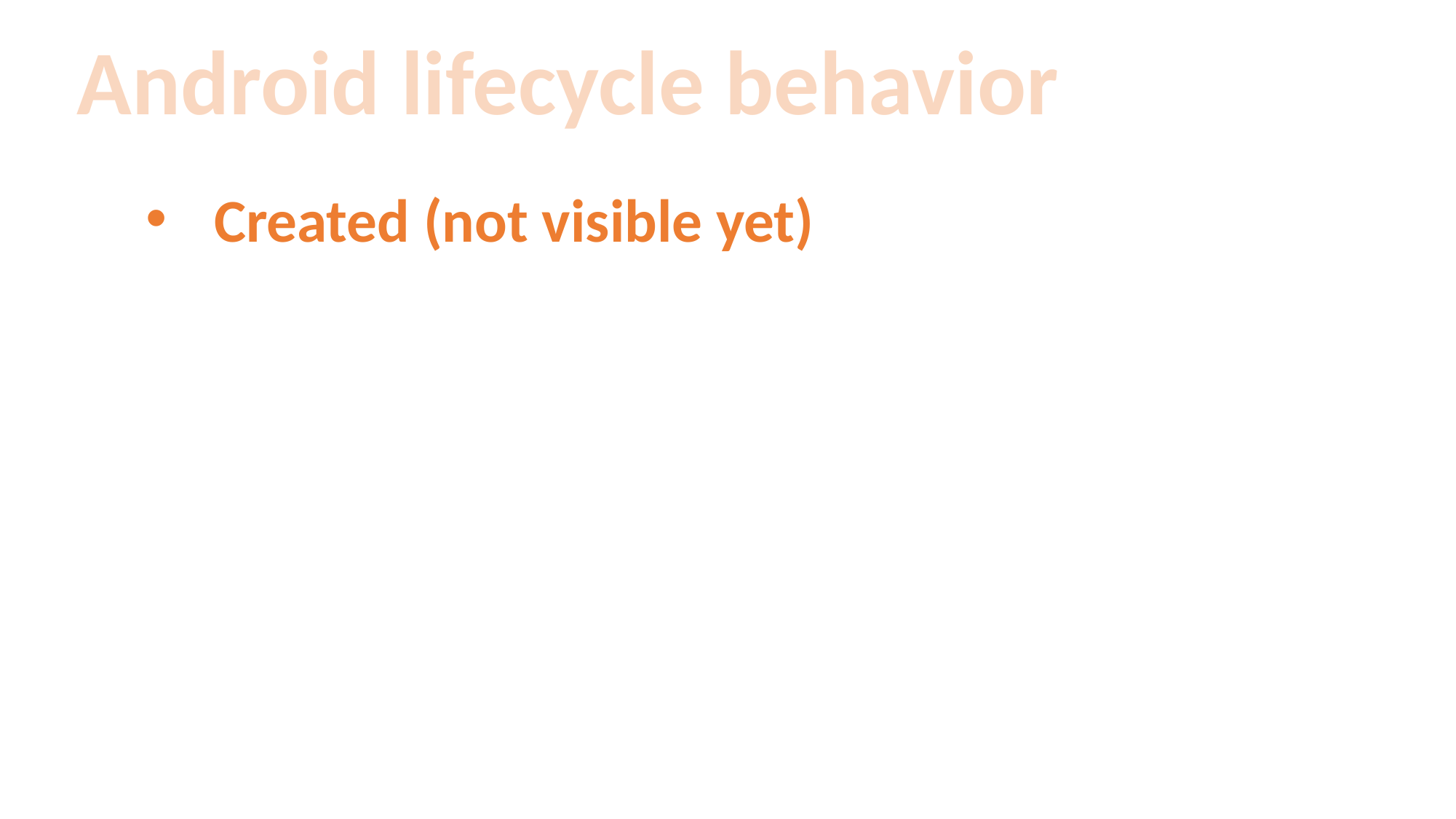

Android lifecycle behavior
Created (not visible yet)